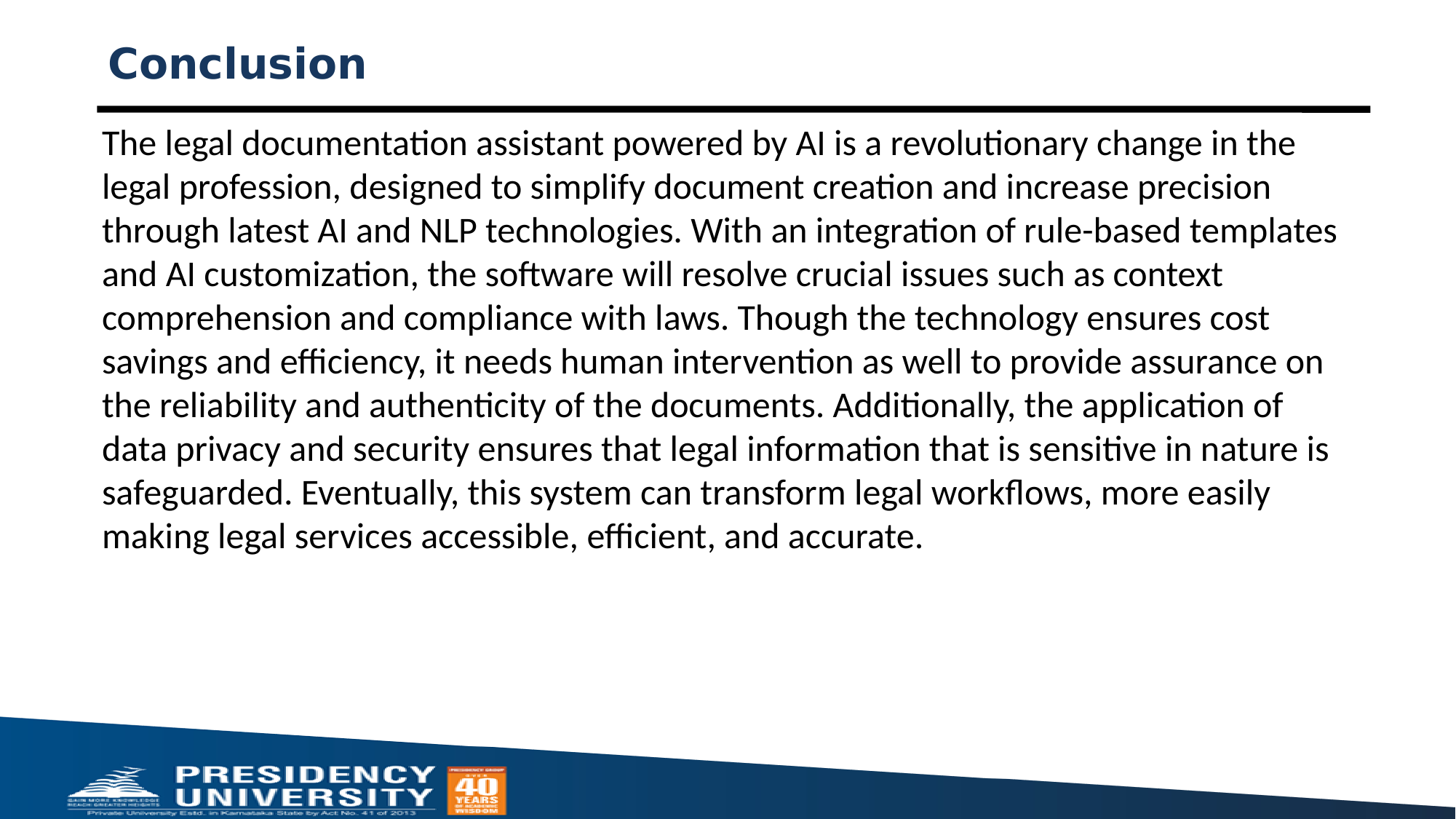

# Conclusion
The legal documentation assistant powered by AI is a revolutionary change in the legal profession, designed to simplify document creation and increase precision through latest AI and NLP technologies. With an integration of rule-based templates and AI customization, the software will resolve crucial issues such as context comprehension and compliance with laws. Though the technology ensures cost savings and efficiency, it needs human intervention as well to provide assurance on the reliability and authenticity of the documents. Additionally, the application of data privacy and security ensures that legal information that is sensitive in nature is safeguarded. Eventually, this system can transform legal workflows, more easily making legal services accessible, efficient, and accurate.